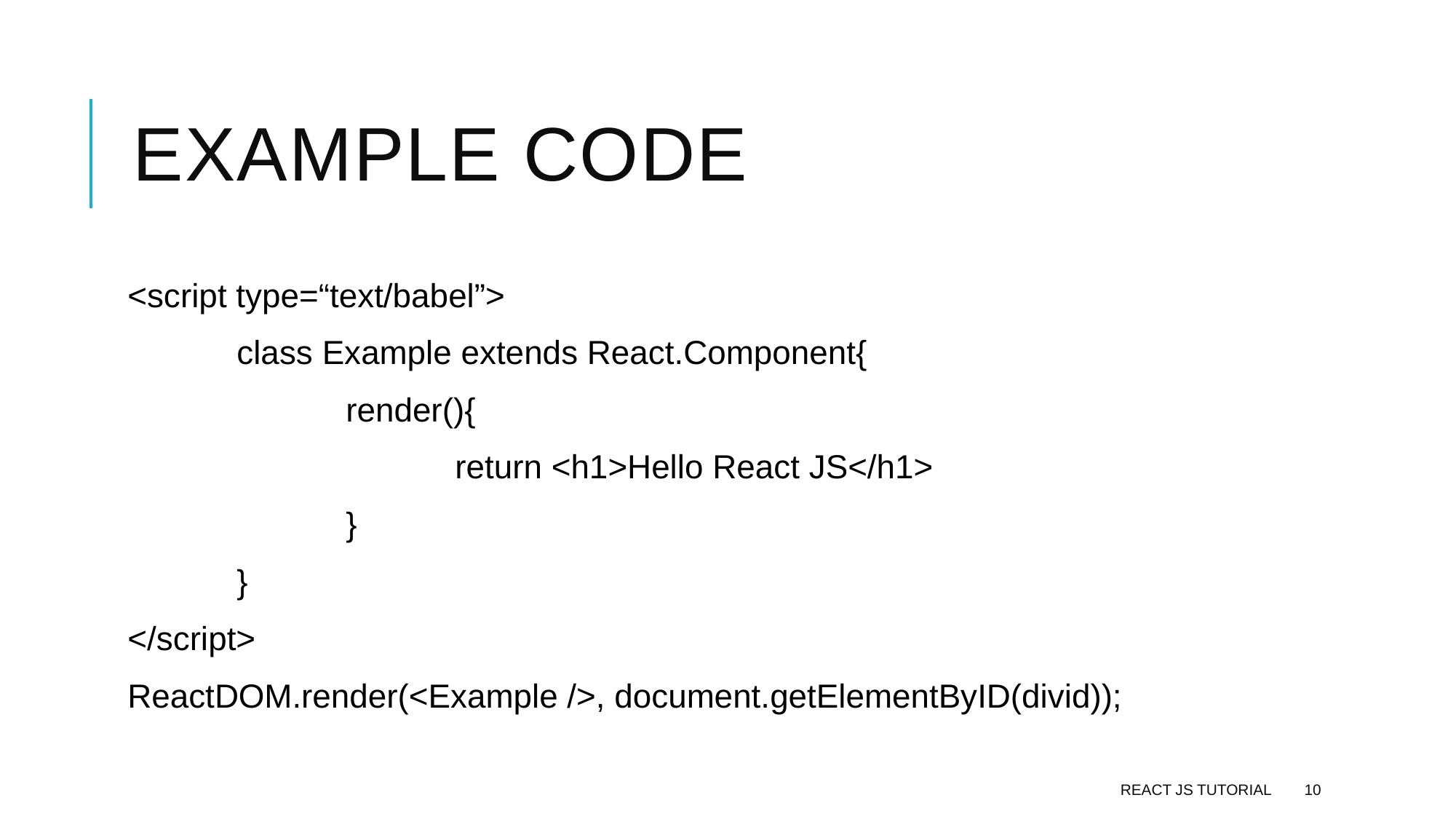

# Example code
<script type=“text/babel”>
	class Example extends React.Component{
		render(){
			return <h1>Hello React JS</h1>
		}
	}
</script>
ReactDOM.render(<Example />, document.getElementByID(divid));

React JS Tutorial
10